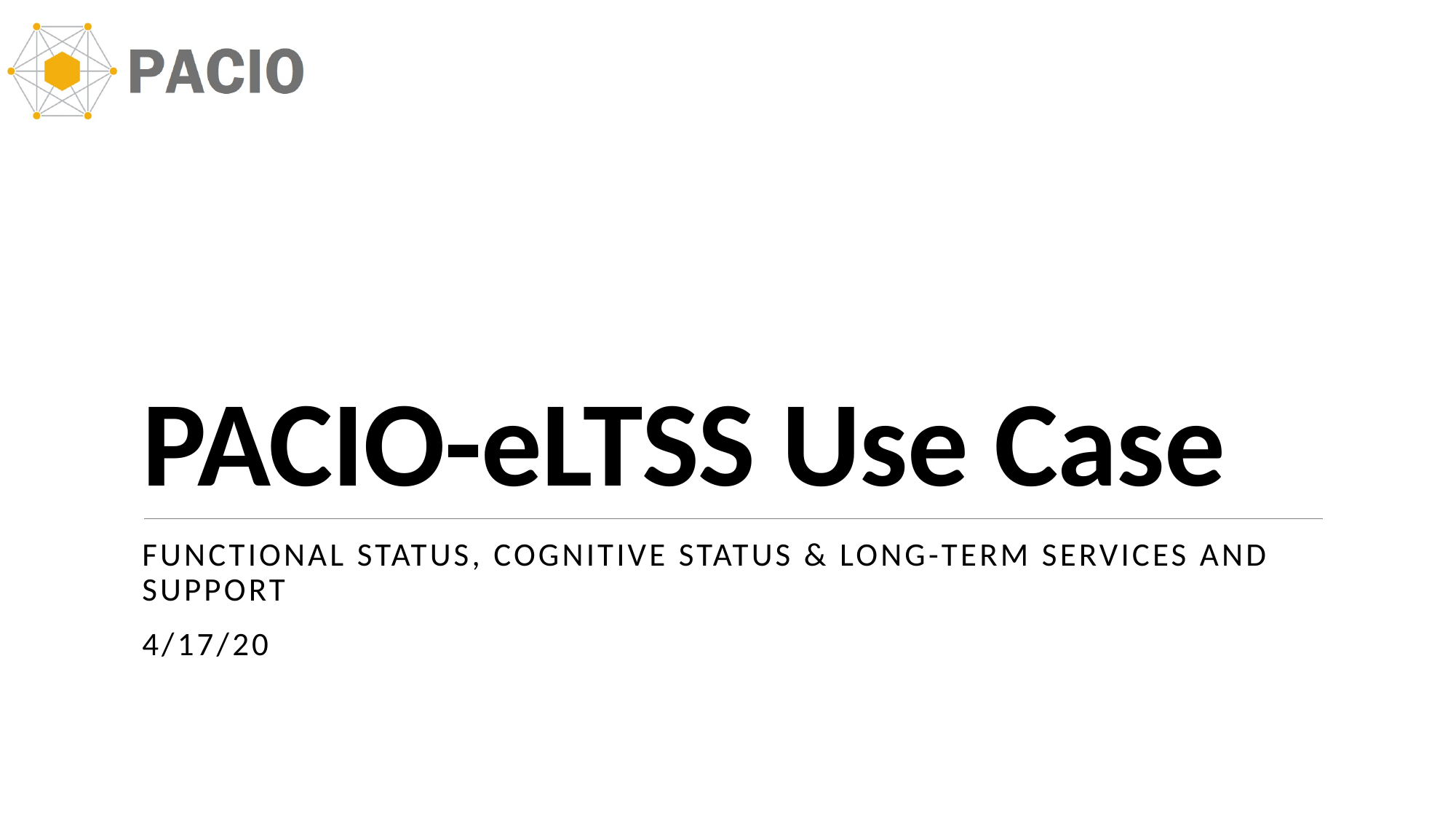

# PACIO-eLTSS Use Case
Functional status, cognitive status & Long-term services and support
4/17/20